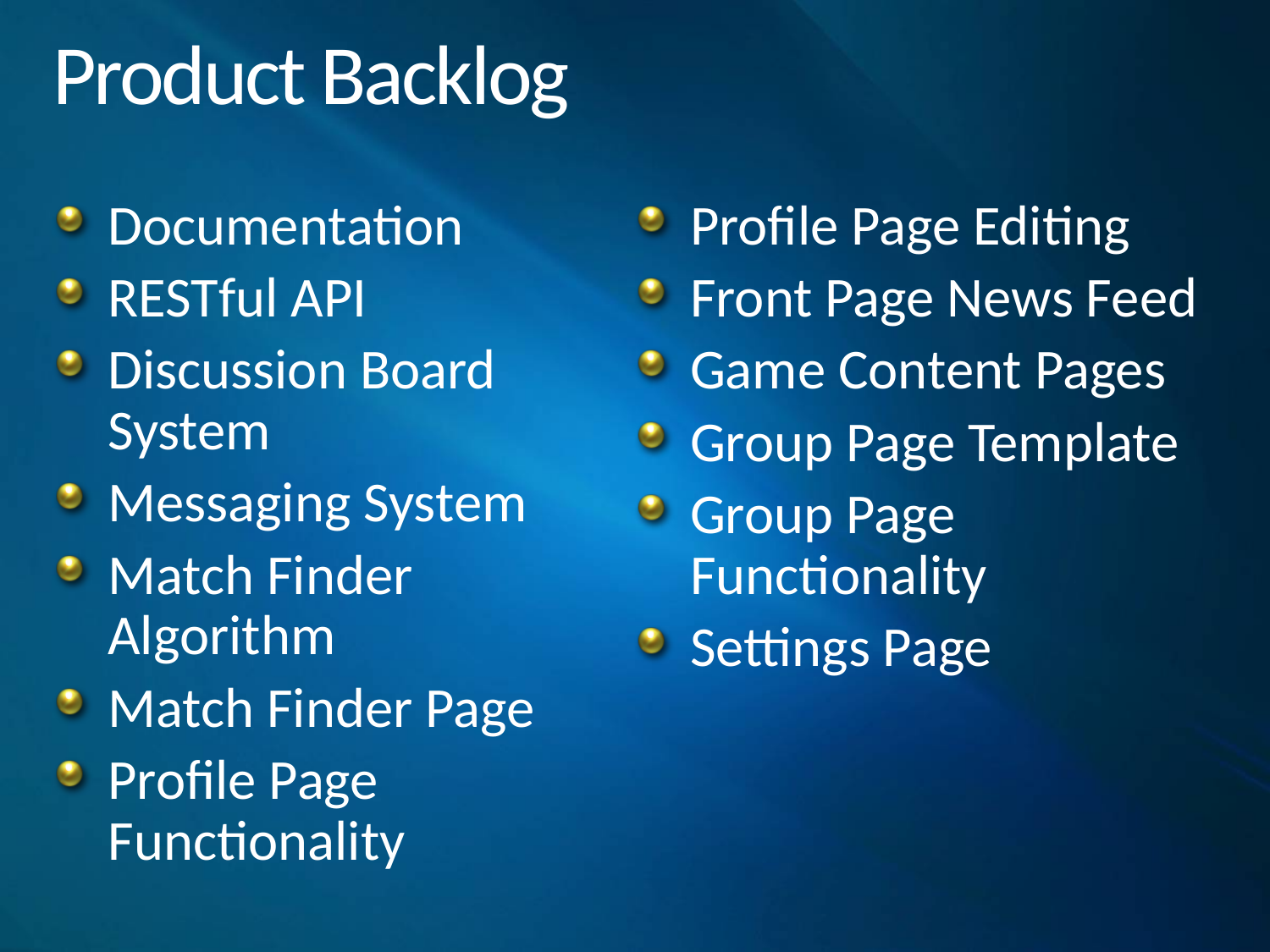

# Product Backlog
Documentation
RESTful API
Discussion Board System
Messaging System
Match Finder Algorithm
Match Finder Page
Profile Page Functionality
Profile Page Editing
Front Page News Feed
Game Content Pages
Group Page Template
Group Page Functionality
Settings Page